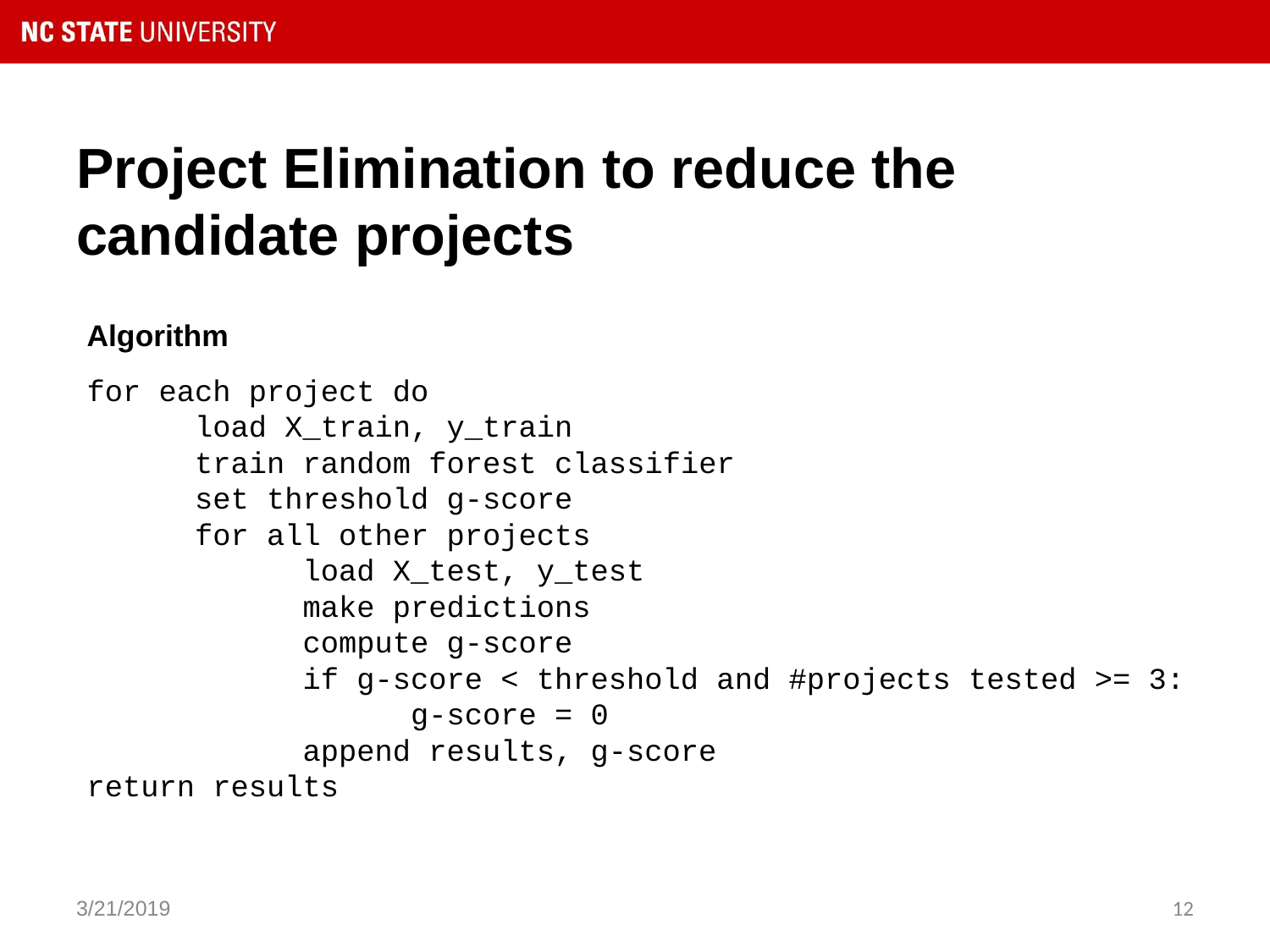

# Project Elimination to reduce the candidate projects
Algorithm

for each project do
      load X_train, y_train
      train random forest classifier
      set threshold g-score
      for all other projects
            load X_test, y_test
            make predictions
            compute g-score
            if g-score < threshold and #projects tested >= 3:
                  g-score = 0
            append results, g-score
return results
3/21/2019
12